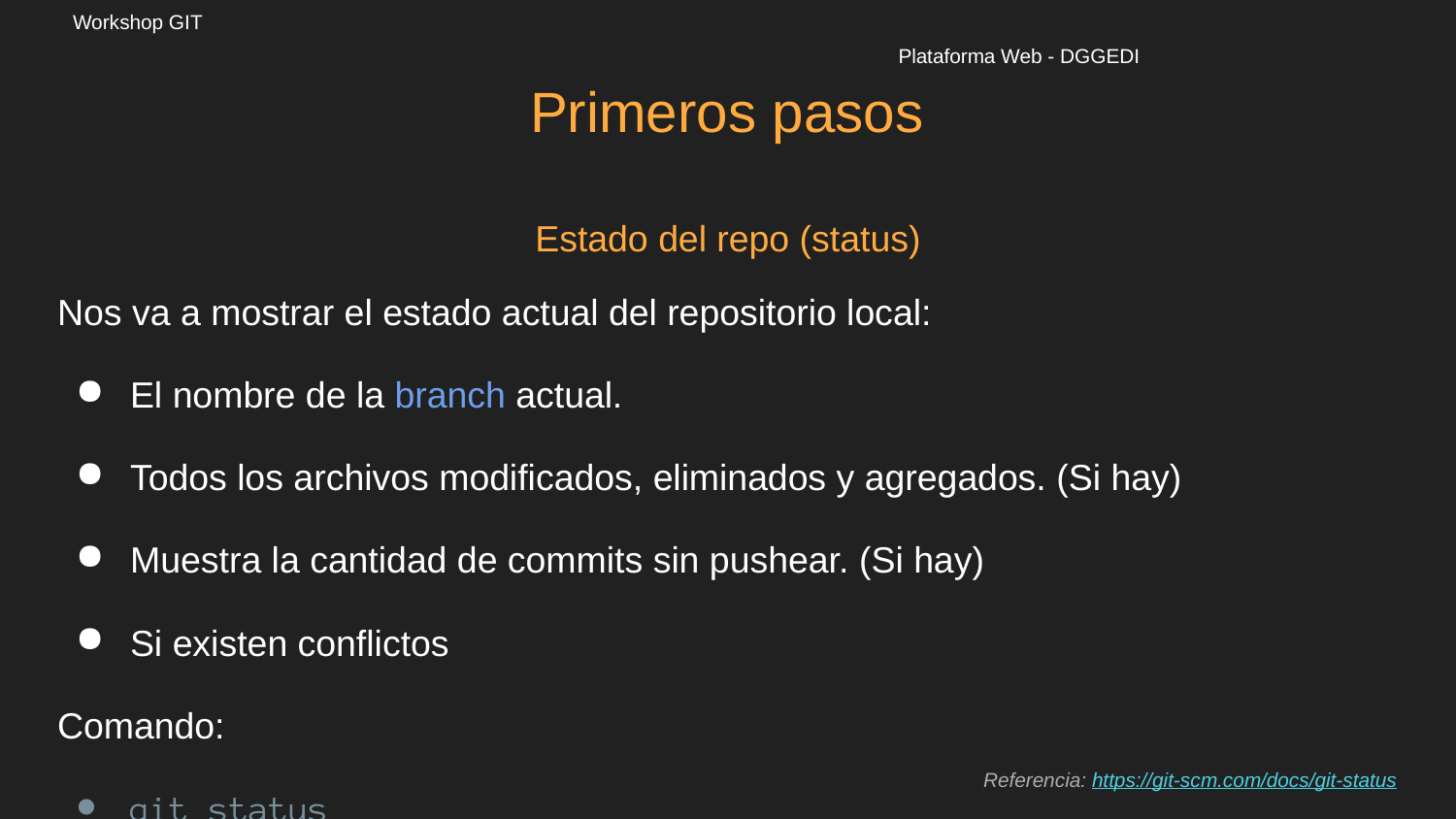

Workshop GIT													Plataforma Web - DGGEDI
Primeros pasos
Estado del repo (status)
Nos va a mostrar el estado actual del repositorio local:
El nombre de la branch actual.
Todos los archivos modificados, eliminados y agregados. (Si hay)
Muestra la cantidad de commits sin pushear. (Si hay)
Si existen conflictos
Comando:
git status
Referencia: https://git-scm.com/docs/git-status